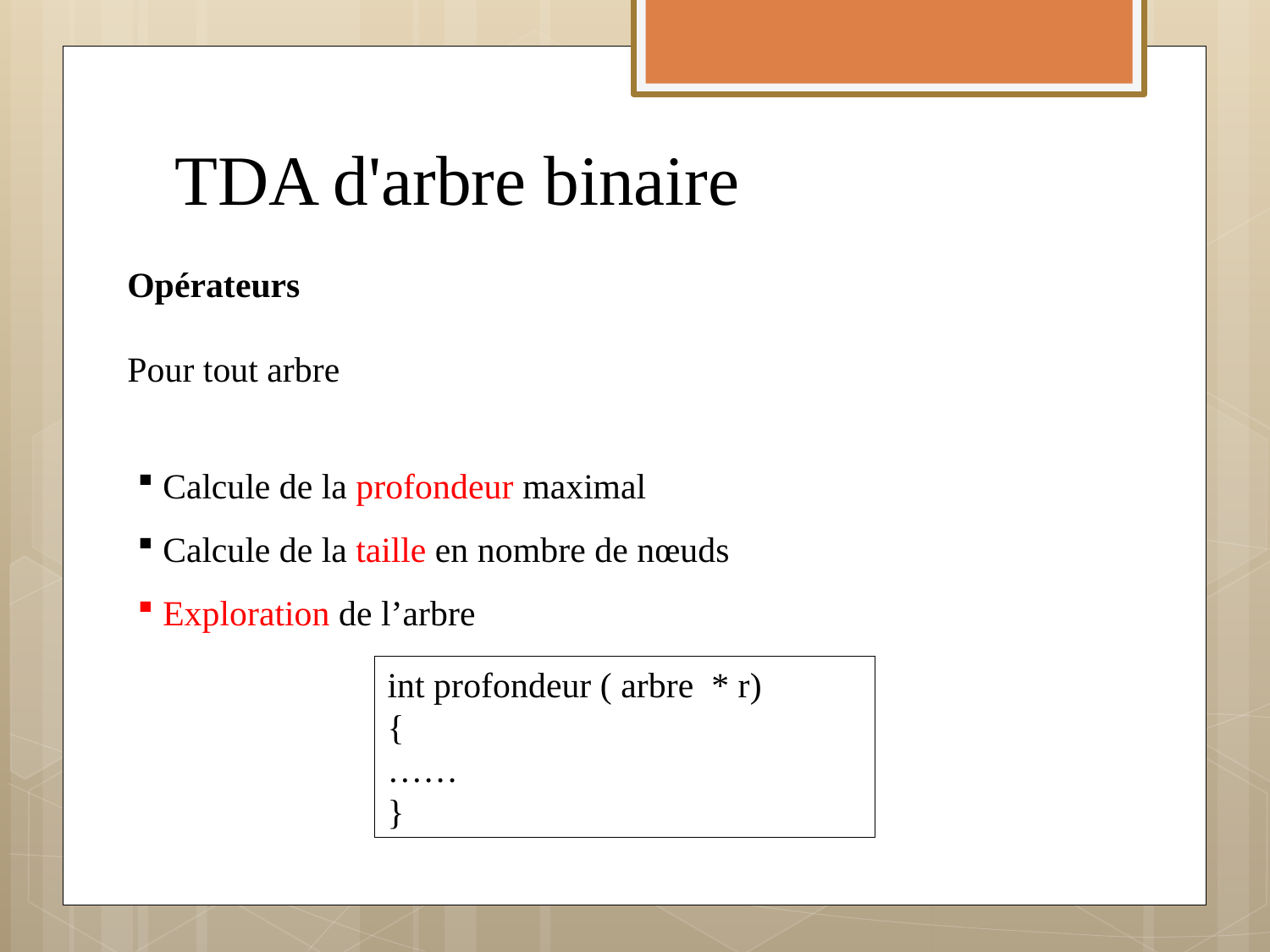

# TDA d'arbre binaire
Opérateurs

Pour tout arbre
Calcule de la profondeur maximal
Calcule de la taille en nombre de nœuds
Exploration de l’arbre
int profondeur ( arbre  * r)
{
……
}